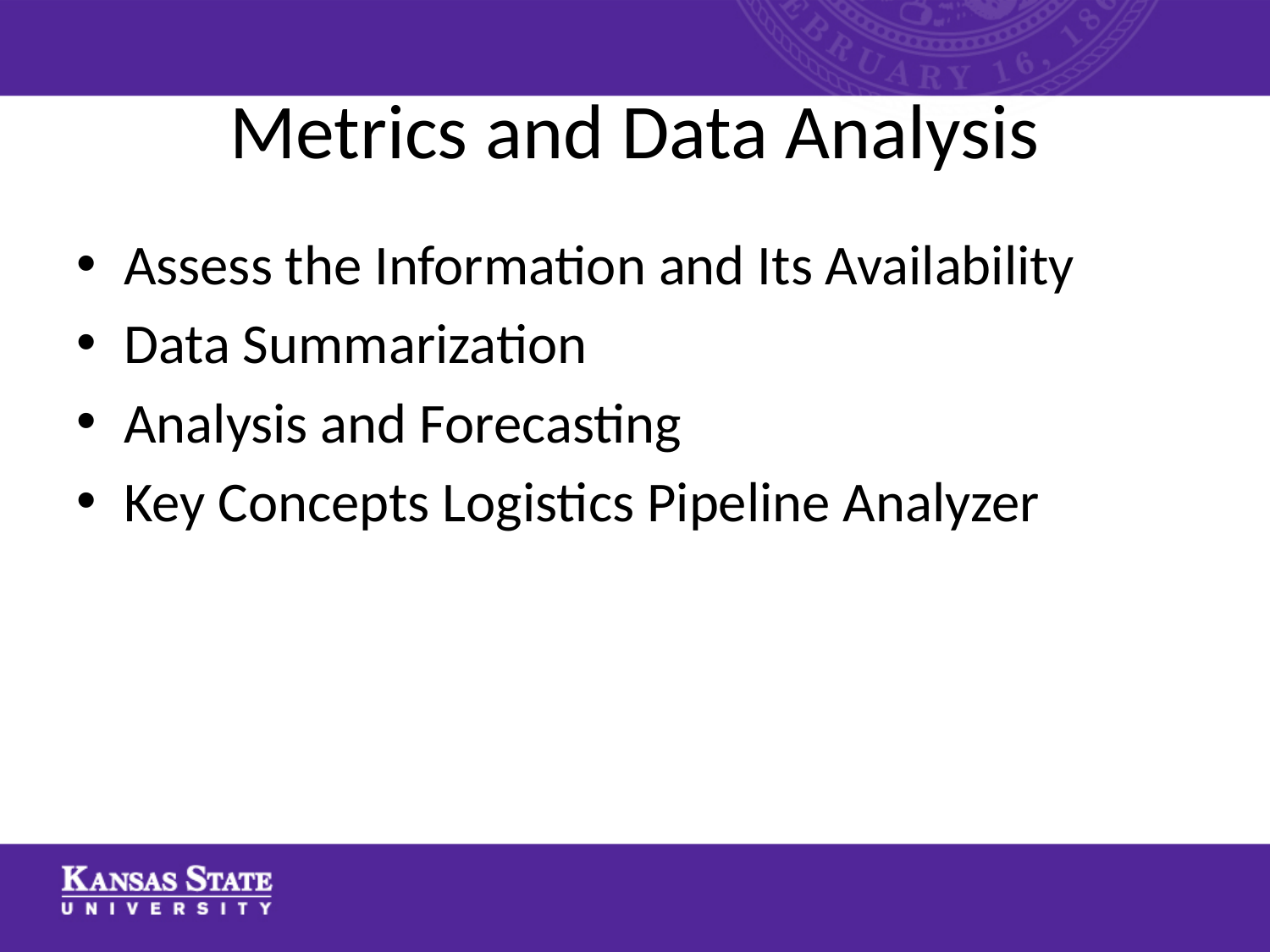

# Metrics and Data Analysis
Assess the Information and Its Availability
Data Summarization
Analysis and Forecasting
Key Concepts Logistics Pipeline Analyzer